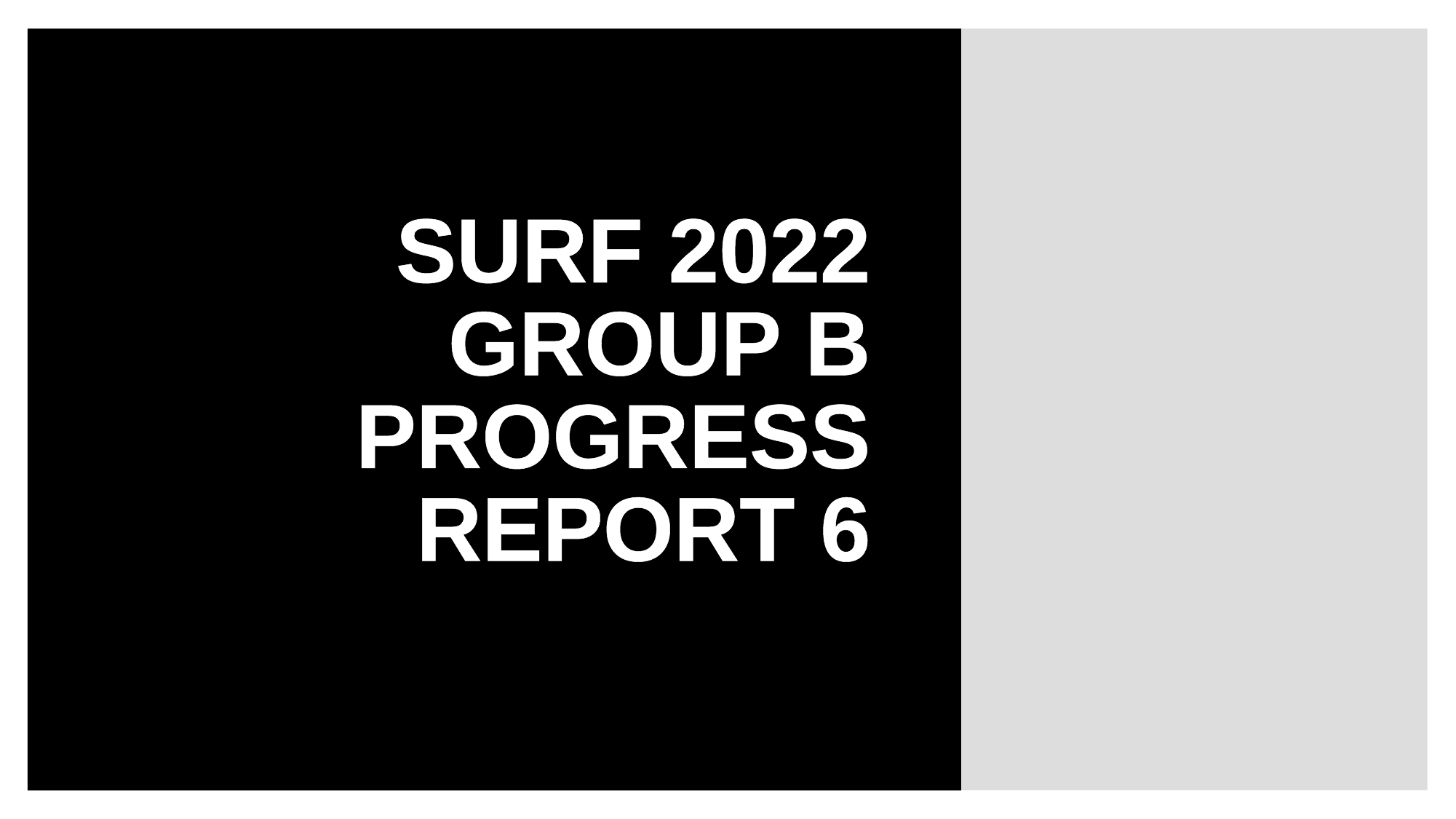

# Surf 2022 group B Progress report 6